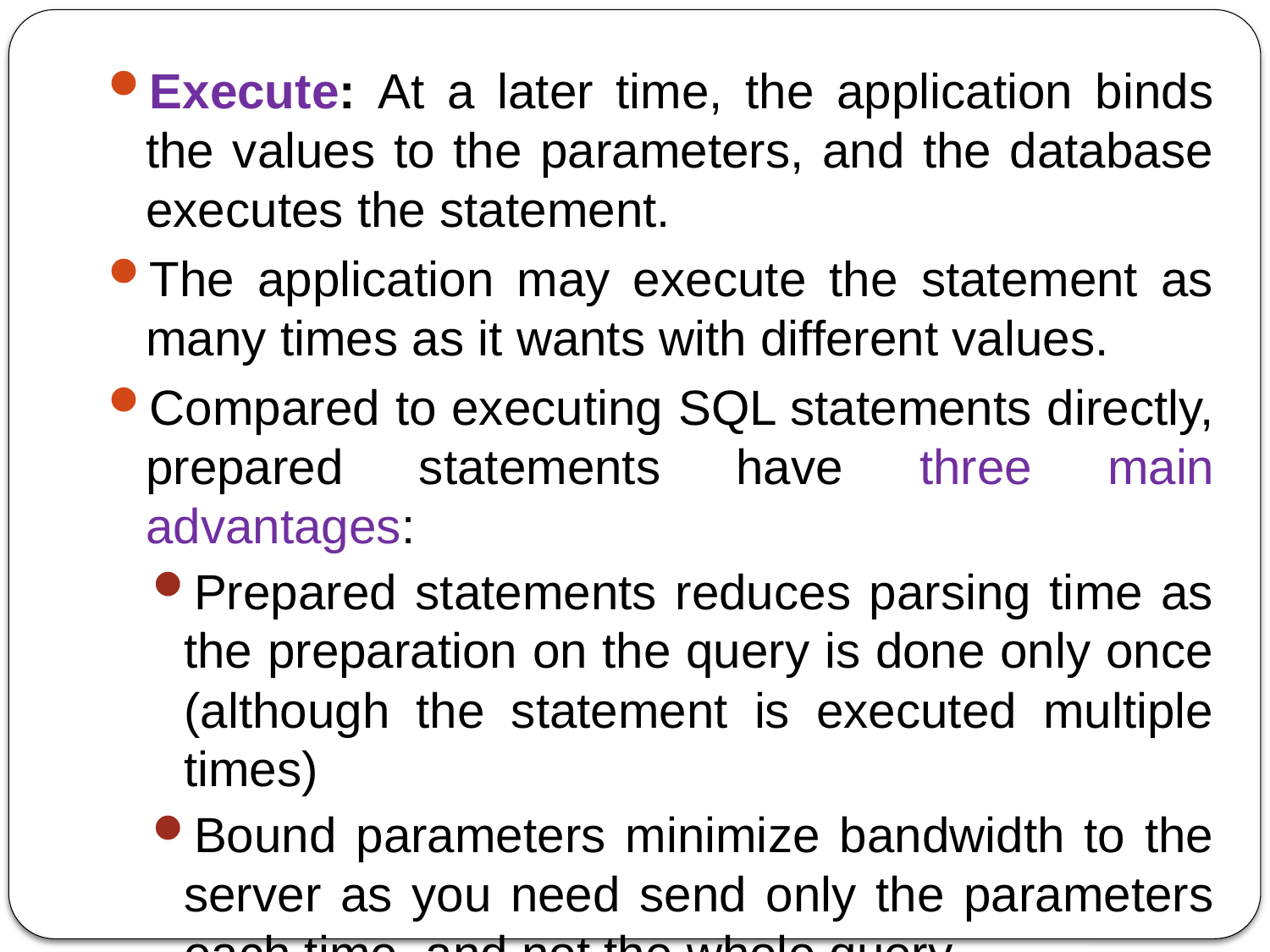

Execute: At a later time, the application binds the values to the parameters, and the database executes the statement.
The application may execute the statement as many times as it wants with different values.
Compared to executing SQL statements directly, prepared statements have three main advantages:
Prepared statements reduces parsing time as the preparation on the query is done only once (although the statement is executed multiple times)
Bound parameters minimize bandwidth to the server as you need send only the parameters each time, and not the whole query
Prepared statements are very useful against SQL injections